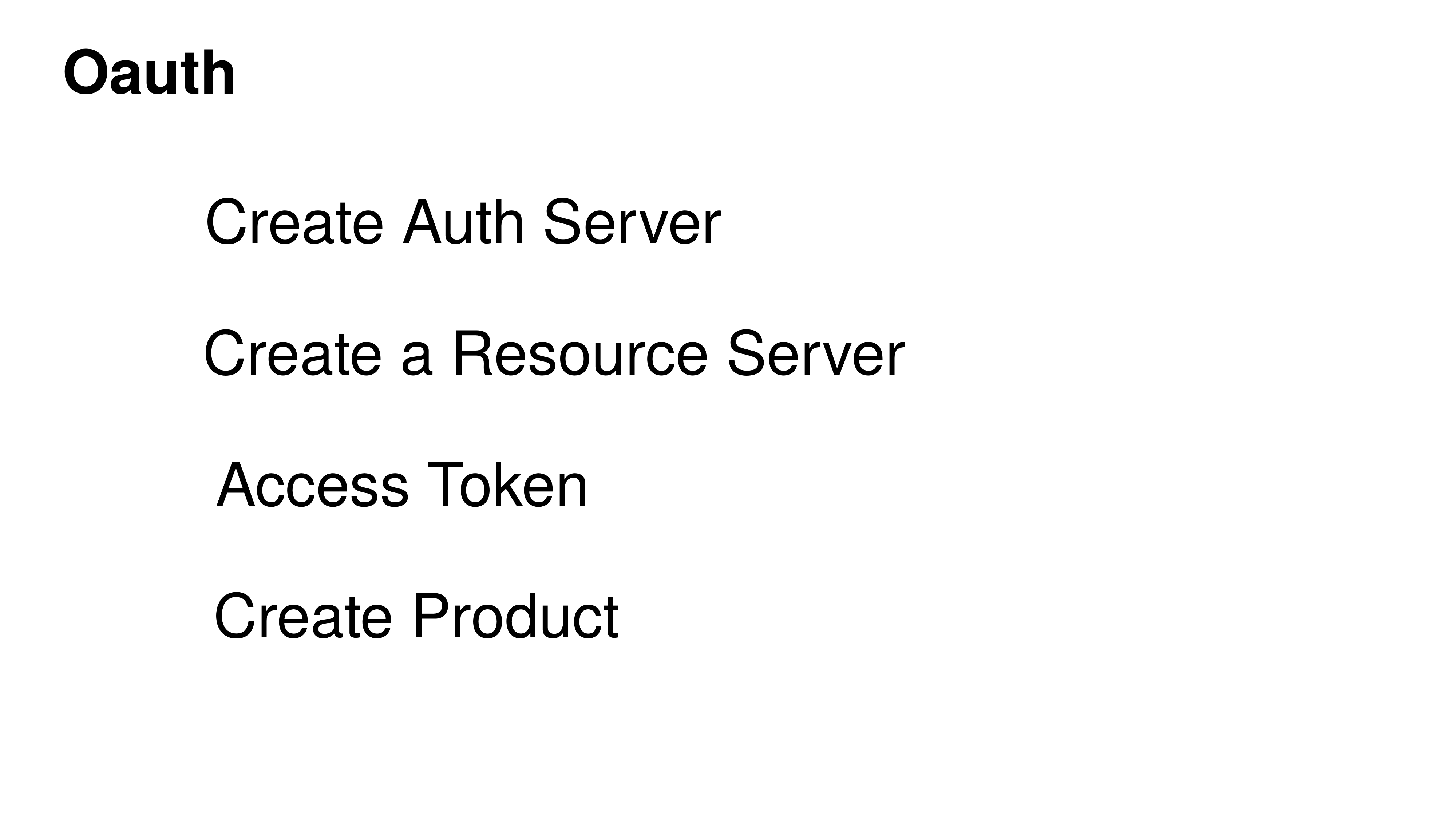

Oauth
Create Auth Server
Create a Resource Server
Access Token
Create Product